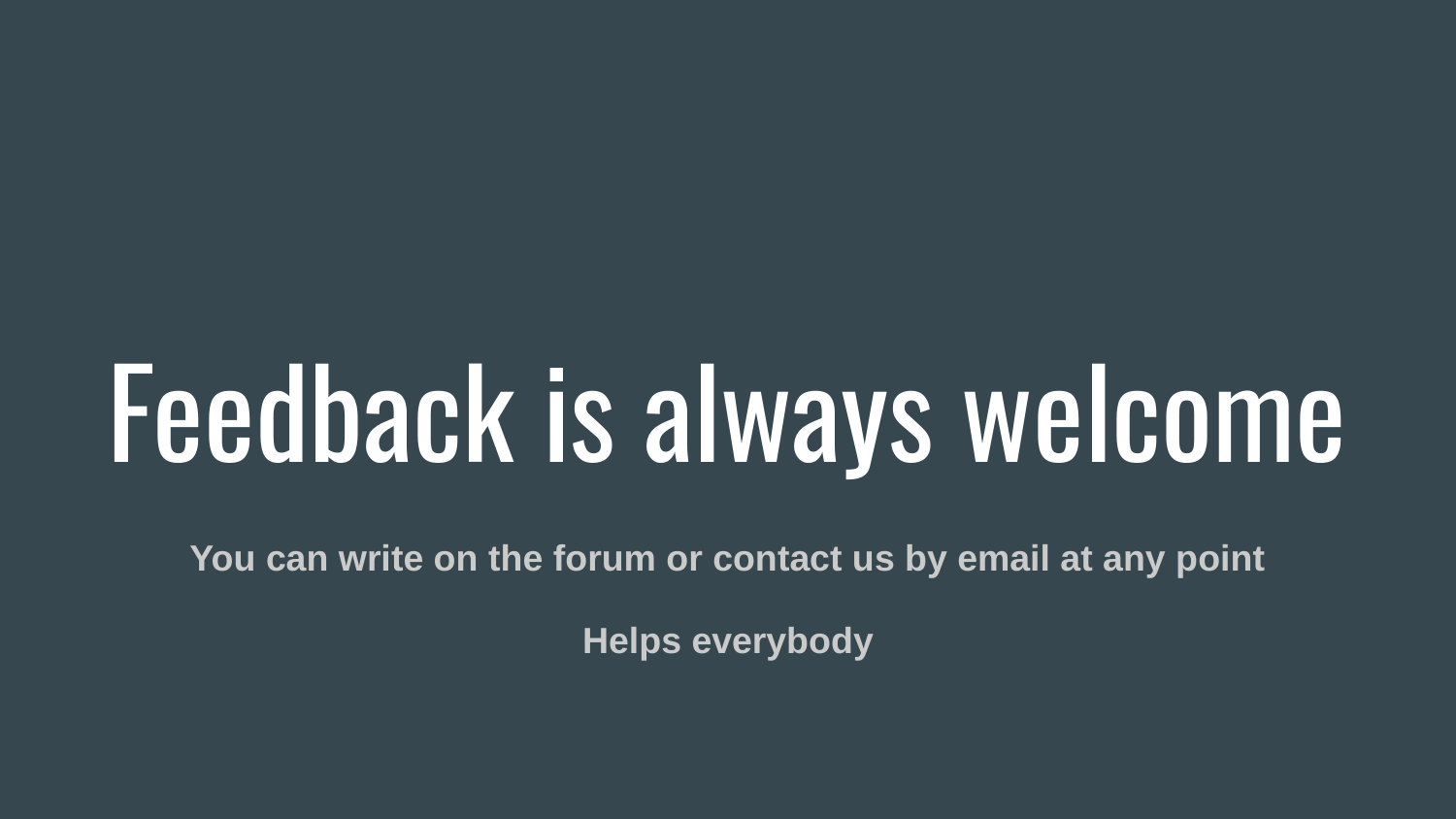

# Feedback is always welcome
You can write on the forum or contact us by email at any point
Helps everybody